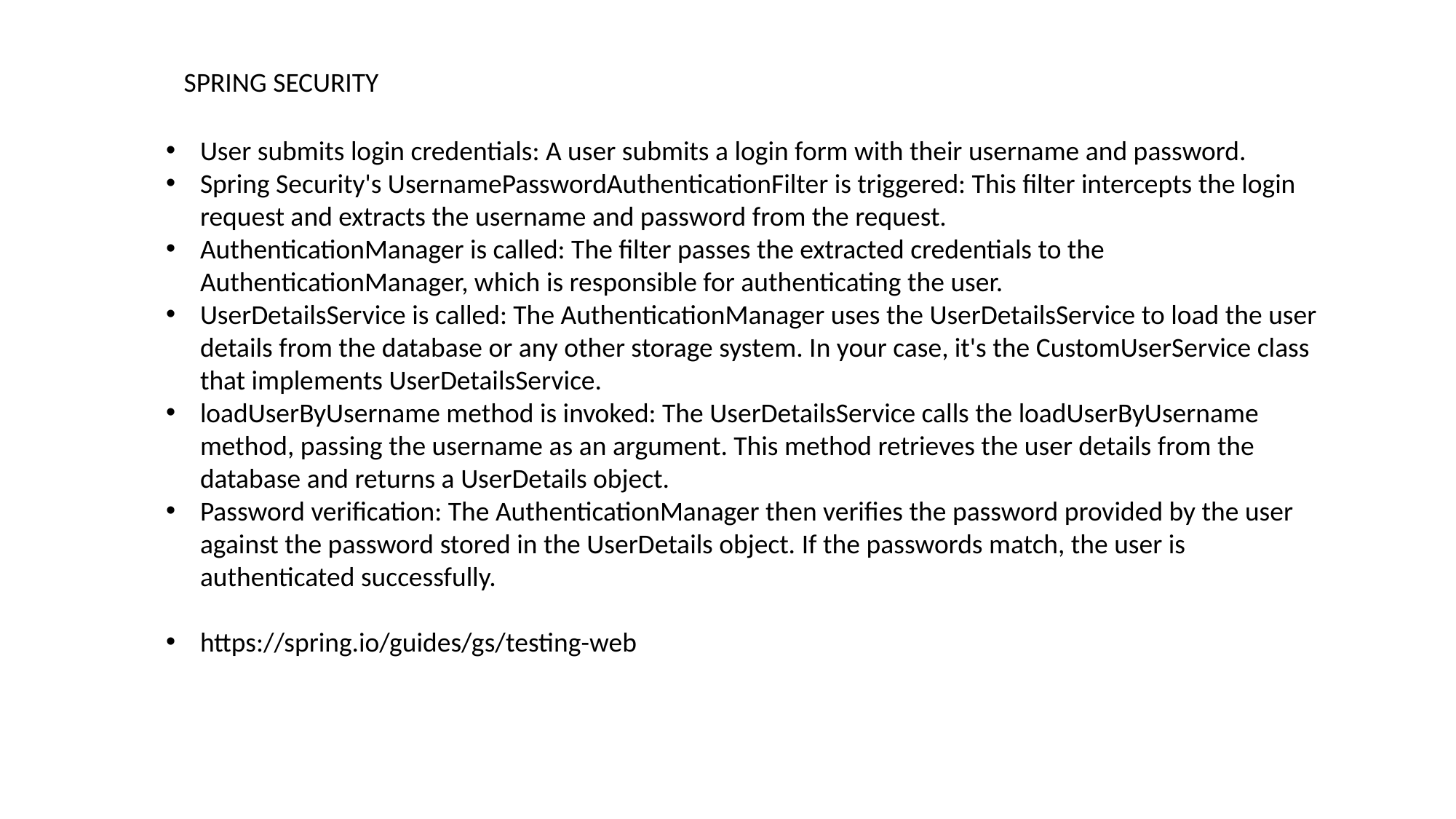

SPRING SECURITY
User submits login credentials: A user submits a login form with their username and password.
Spring Security's UsernamePasswordAuthenticationFilter is triggered: This filter intercepts the login request and extracts the username and password from the request.
AuthenticationManager is called: The filter passes the extracted credentials to the AuthenticationManager, which is responsible for authenticating the user.
UserDetailsService is called: The AuthenticationManager uses the UserDetailsService to load the user details from the database or any other storage system. In your case, it's the CustomUserService class that implements UserDetailsService.
loadUserByUsername method is invoked: The UserDetailsService calls the loadUserByUsername method, passing the username as an argument. This method retrieves the user details from the database and returns a UserDetails object.
Password verification: The AuthenticationManager then verifies the password provided by the user against the password stored in the UserDetails object. If the passwords match, the user is authenticated successfully.

https://spring.io/guides/gs/testing-web